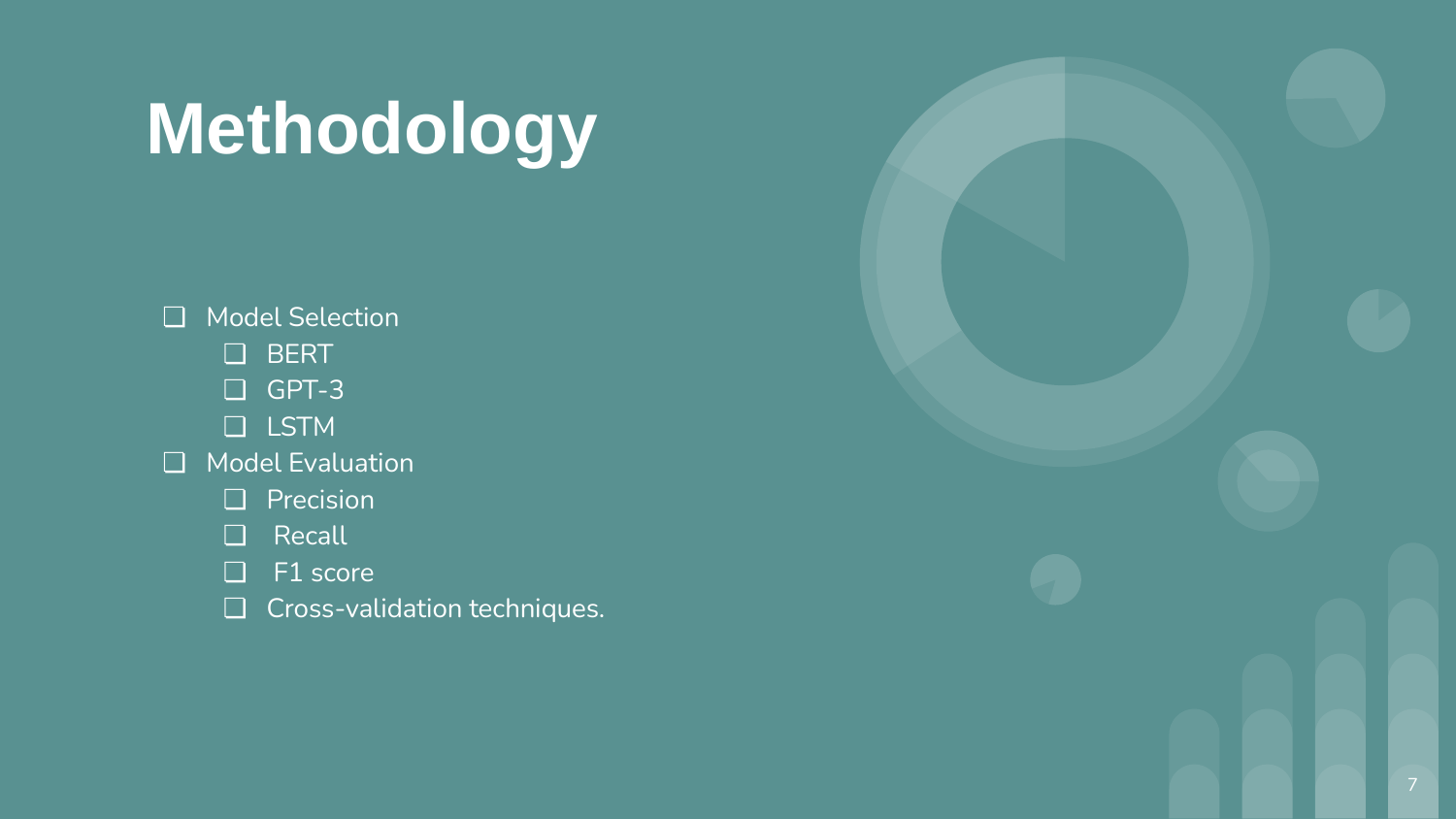

# Methodology
Model Selection
BERT
GPT-3
LSTM
Model Evaluation
Precision
 Recall
 F1 score
Cross-validation techniques.
7